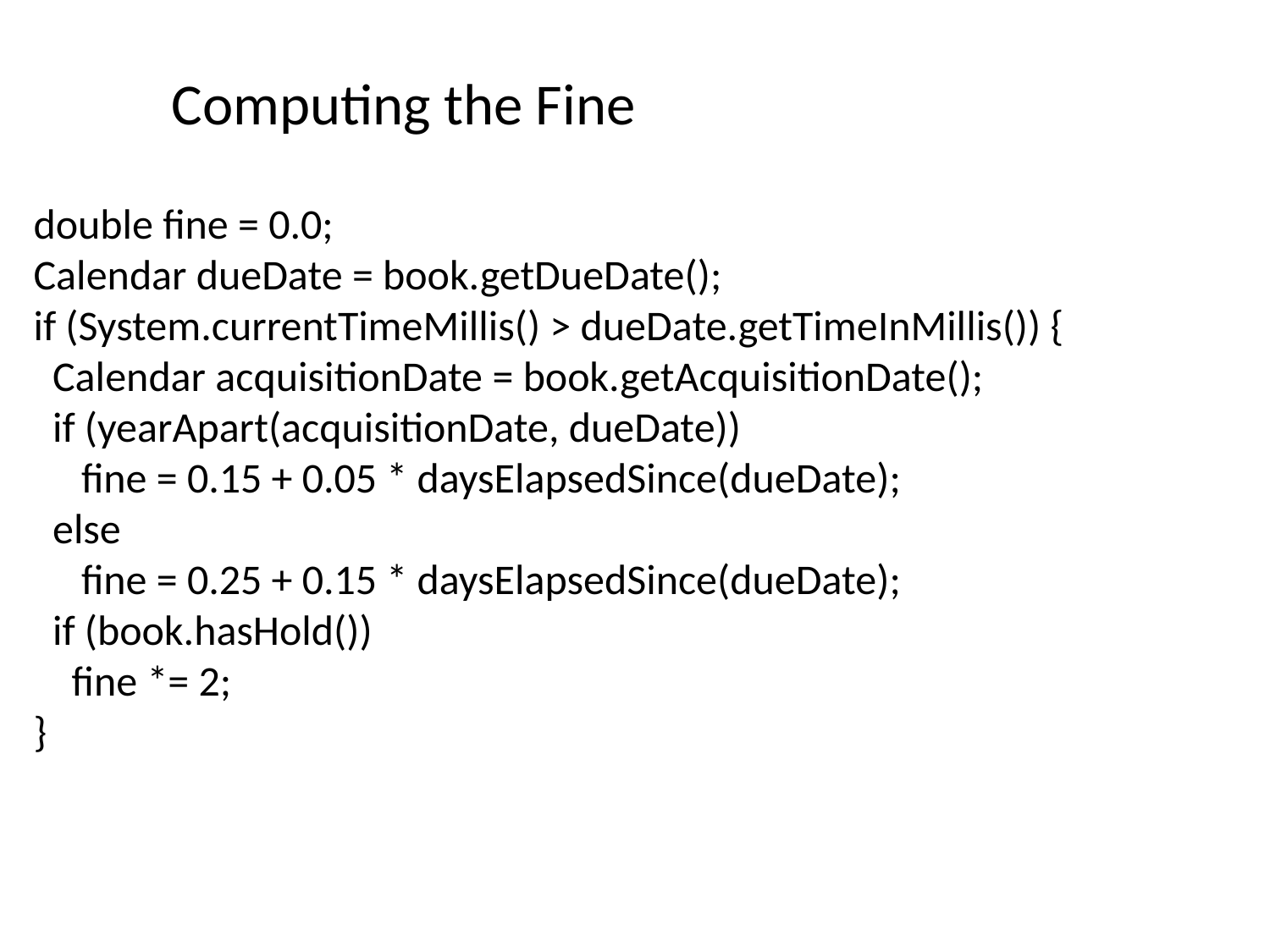

# Computing the Fine

double fine = 0.0;
Calendar dueDate = book.getDueDate();
if (System.currentTimeMillis() > dueDate.getTimeInMillis()) {
  Calendar acquisitionDate = book.getAcquisitionDate();
  if (yearApart(acquisitionDate, dueDate))
     fine = 0.15 + 0.05 * daysElapsedSince(dueDate);
  else
     fine = 0.25 + 0.15 * daysElapsedSince(dueDate);
  if (book.hasHold())
    fine *= 2;
}